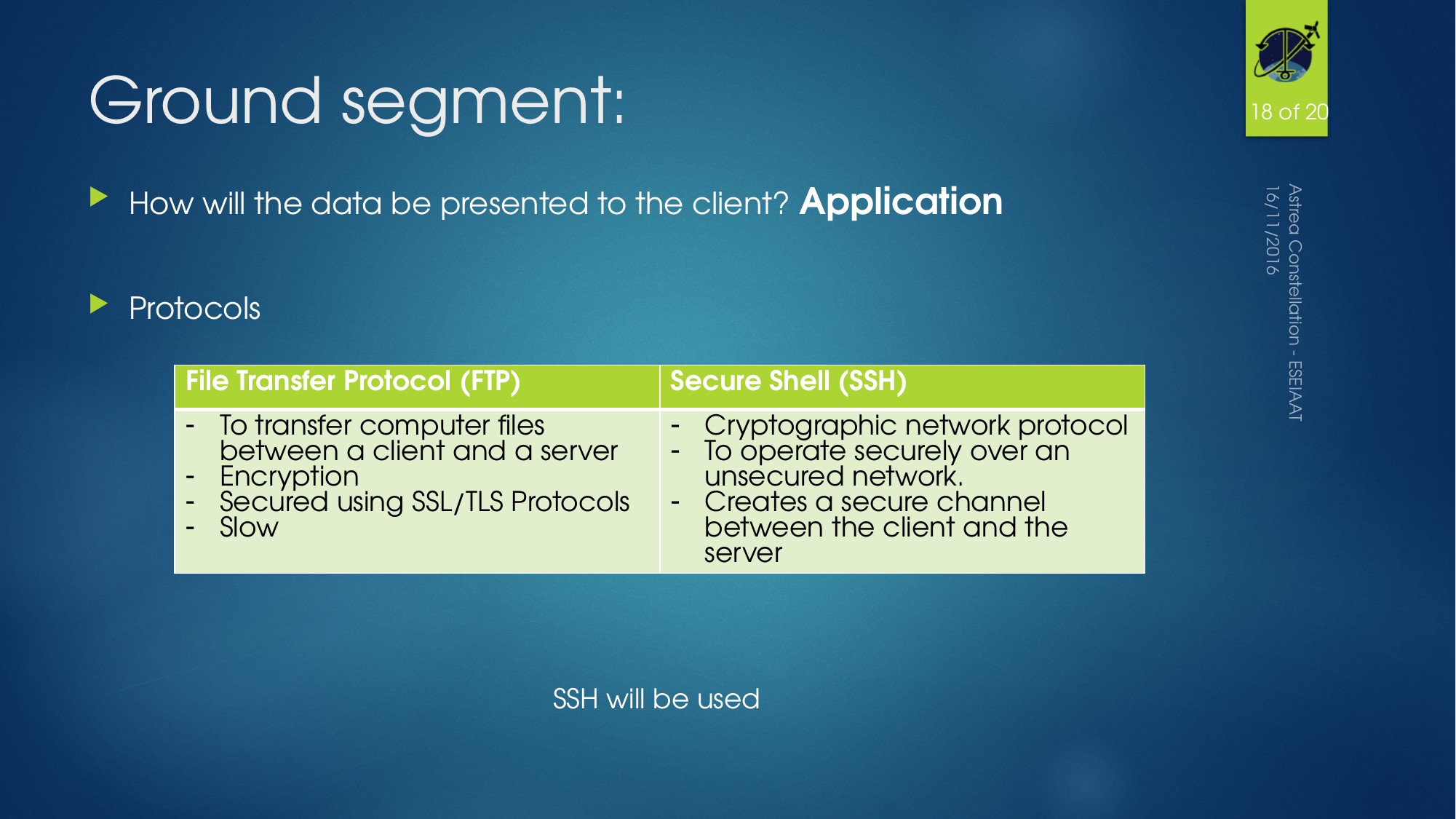

18 of 20
# Ground segment:
How will the data be presented to the client? Application

Protocols

16/11/2016
| File Transfer Protocol (FTP) | Secure Shell (SSH) |
| --- | --- |
| To transfer computer files between a client and a server Encryption Secured using SSL/TLS Protocols Slow | Cryptographic network protocol To operate securely over an unsecured network. Creates a secure channel between the client and the server |
Astrea Constellation - ESEIAAT
SSH will be used